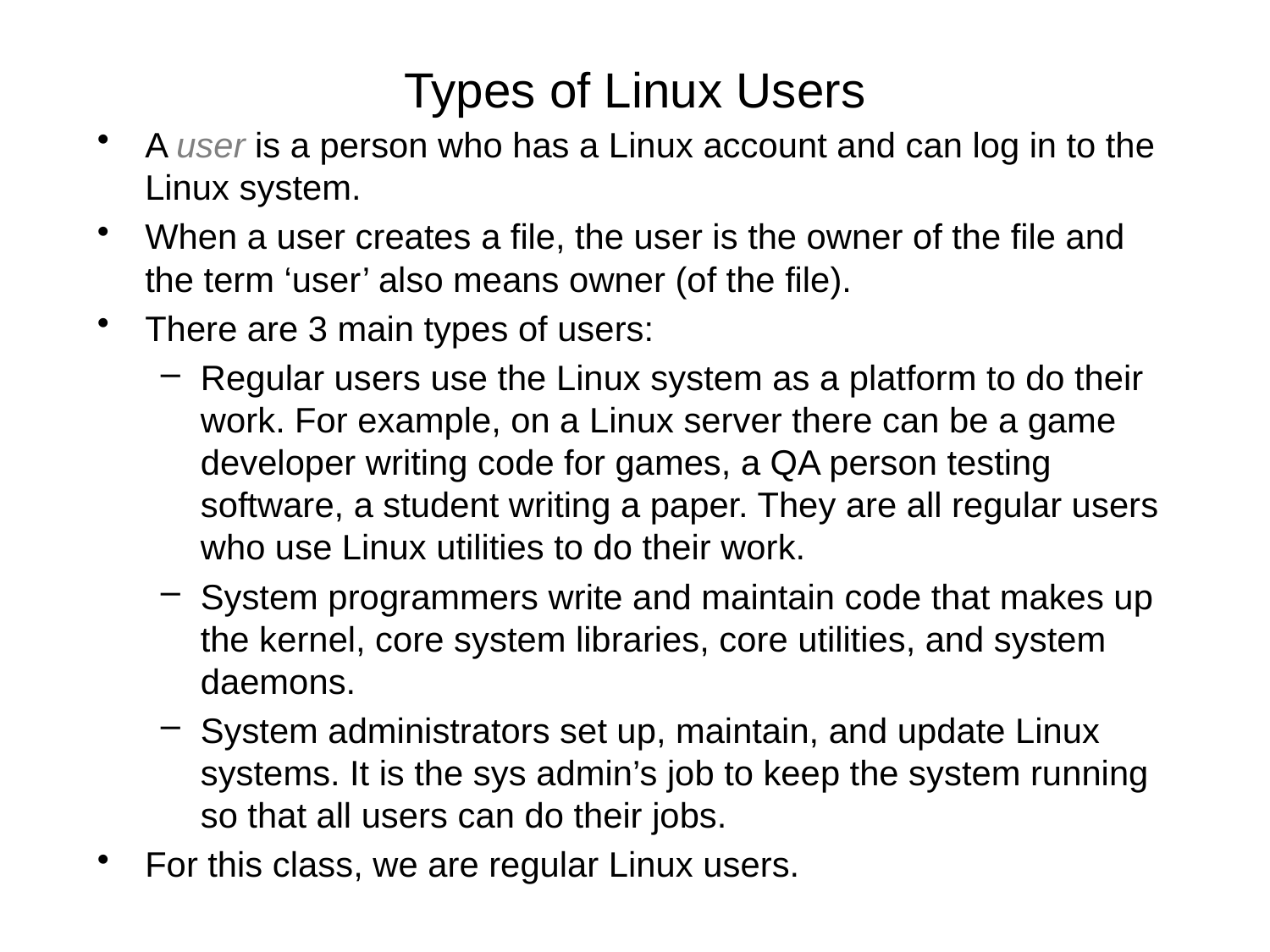

# Types of Linux Users
A user is a person who has a Linux account and can log in to the Linux system.
When a user creates a file, the user is the owner of the file and the term ‘user’ also means owner (of the file).
There are 3 main types of users:
Regular users use the Linux system as a platform to do their work. For example, on a Linux server there can be a game developer writing code for games, a QA person testing software, a student writing a paper. They are all regular users who use Linux utilities to do their work.
System programmers write and maintain code that makes up the kernel, core system libraries, core utilities, and system daemons.
System administrators set up, maintain, and update Linux systems. It is the sys admin’s job to keep the system running so that all users can do their jobs.
For this class, we are regular Linux users.